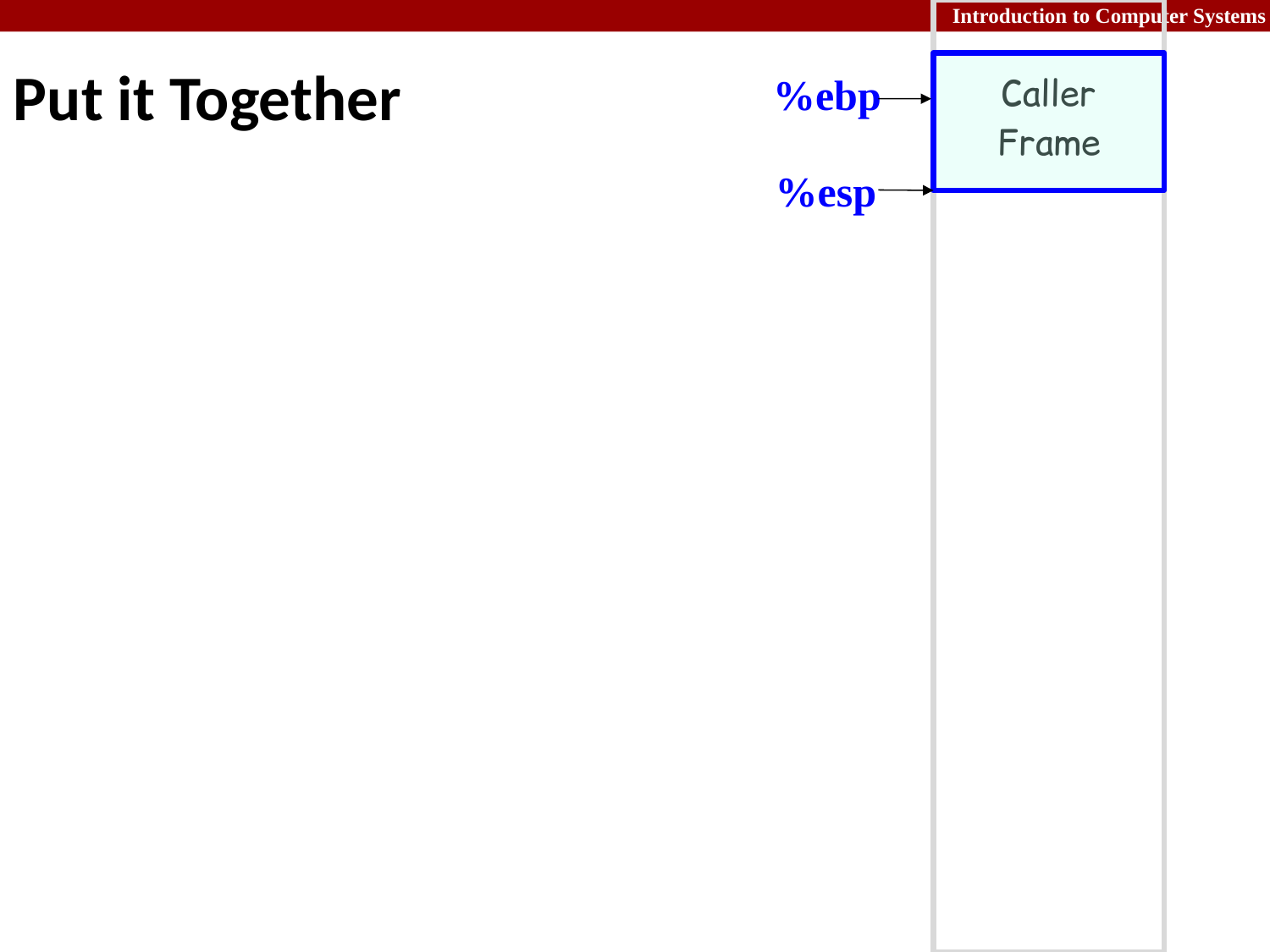

# Put it Together
| Caller Frame |
| --- |

%ebp

%esp